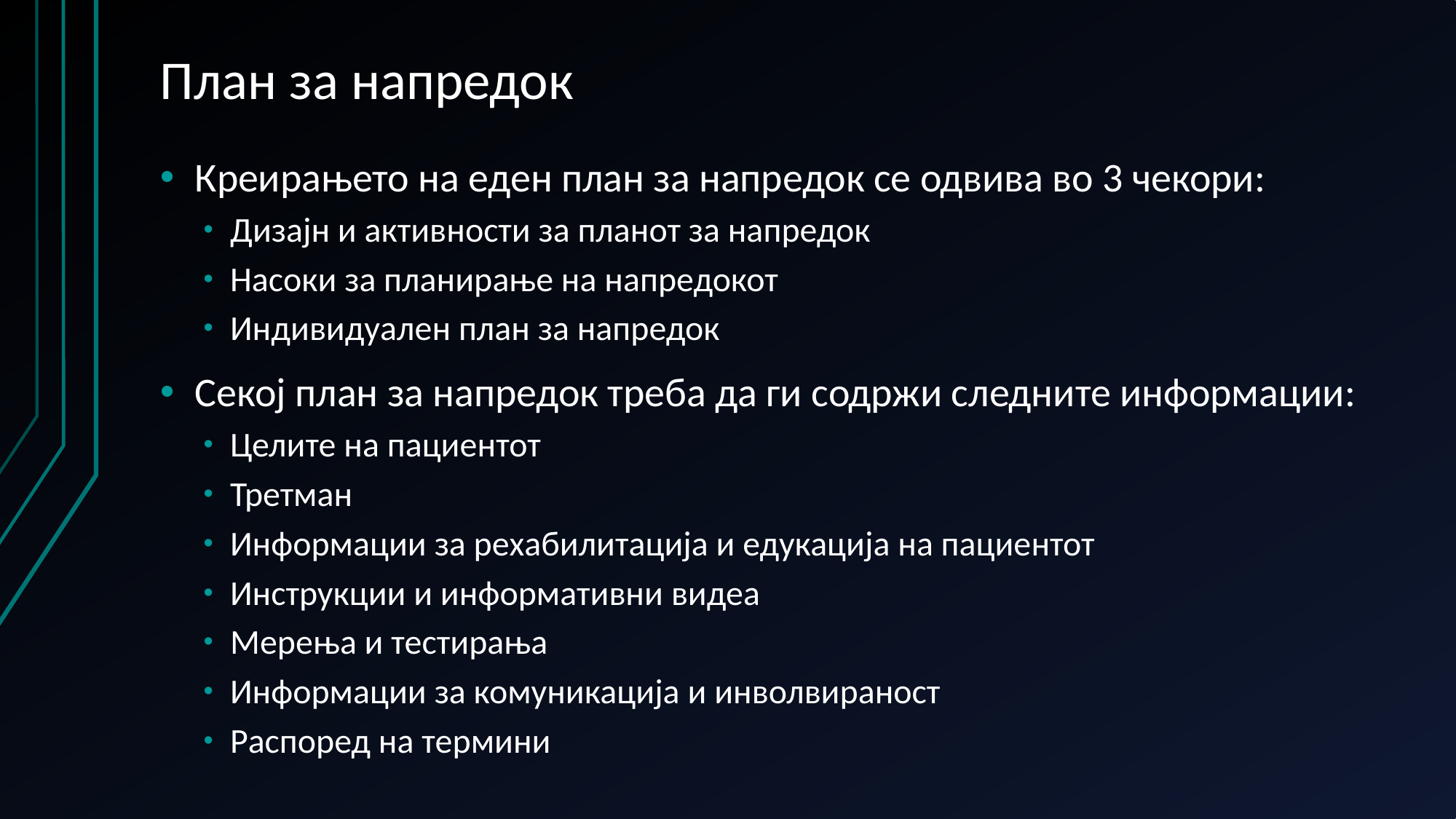

# План за напредок
Креирањето на еден план за напредок се одвива во 3 чекори:
Дизајн и активности за планот за напредок
Насоки за планирање на напредокот
Индивидуален план за напредок
Секој план за напредок треба да ги содржи следните информации:
Целите на пациентот
Третман
Информации за рехабилитација и едукација на пациентот
Инструкции и информативни видеа
Мерења и тестирања
Информации за комуникација и инволвираност
Распоред на термини